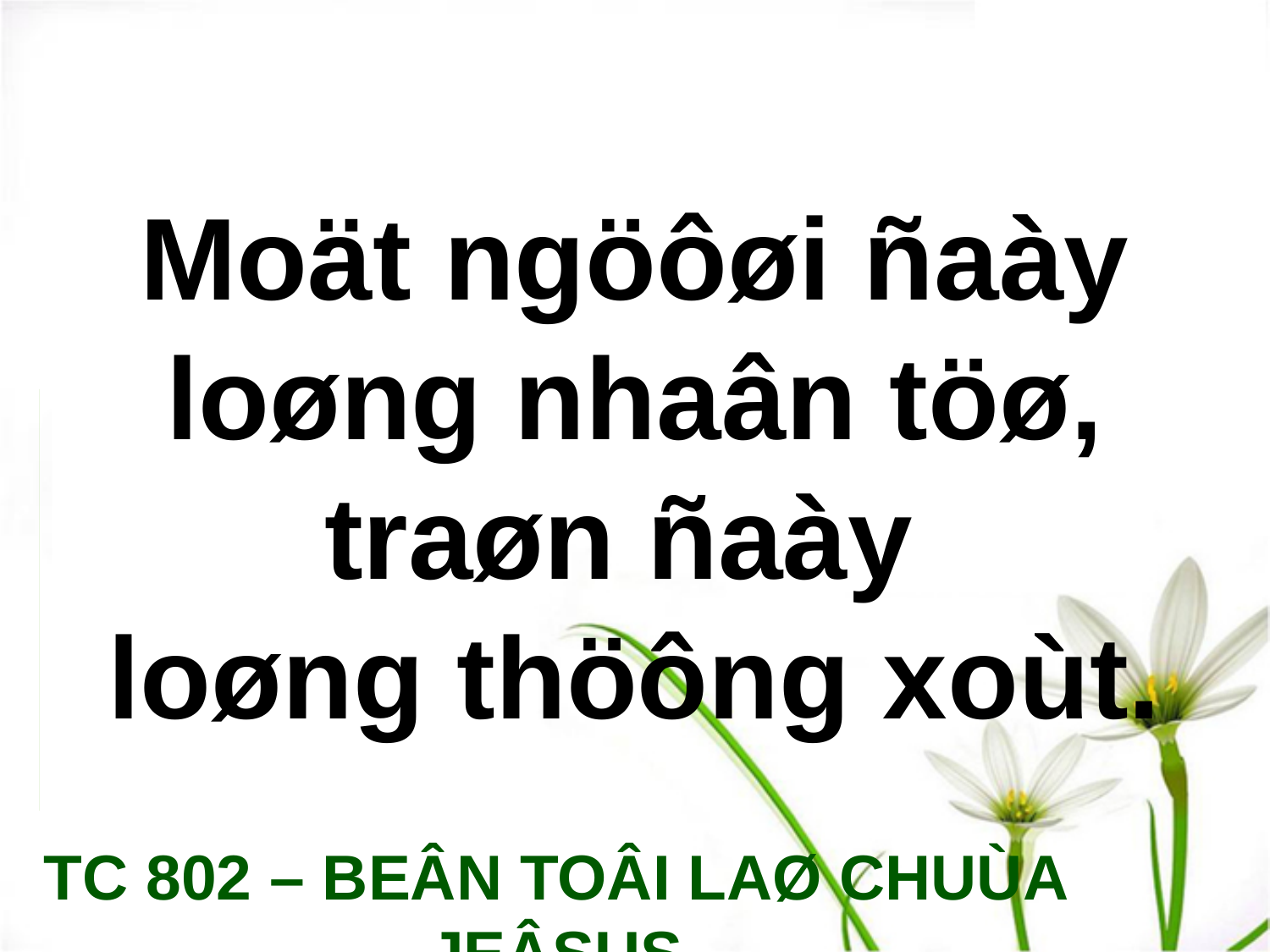

Moät ngöôøi ñaày loøng nhaân töø, traøn ñaày
loøng thöông xoùt.
TC 802 – BEÂN TOÂI LAØ CHUÙA JEÂSUS